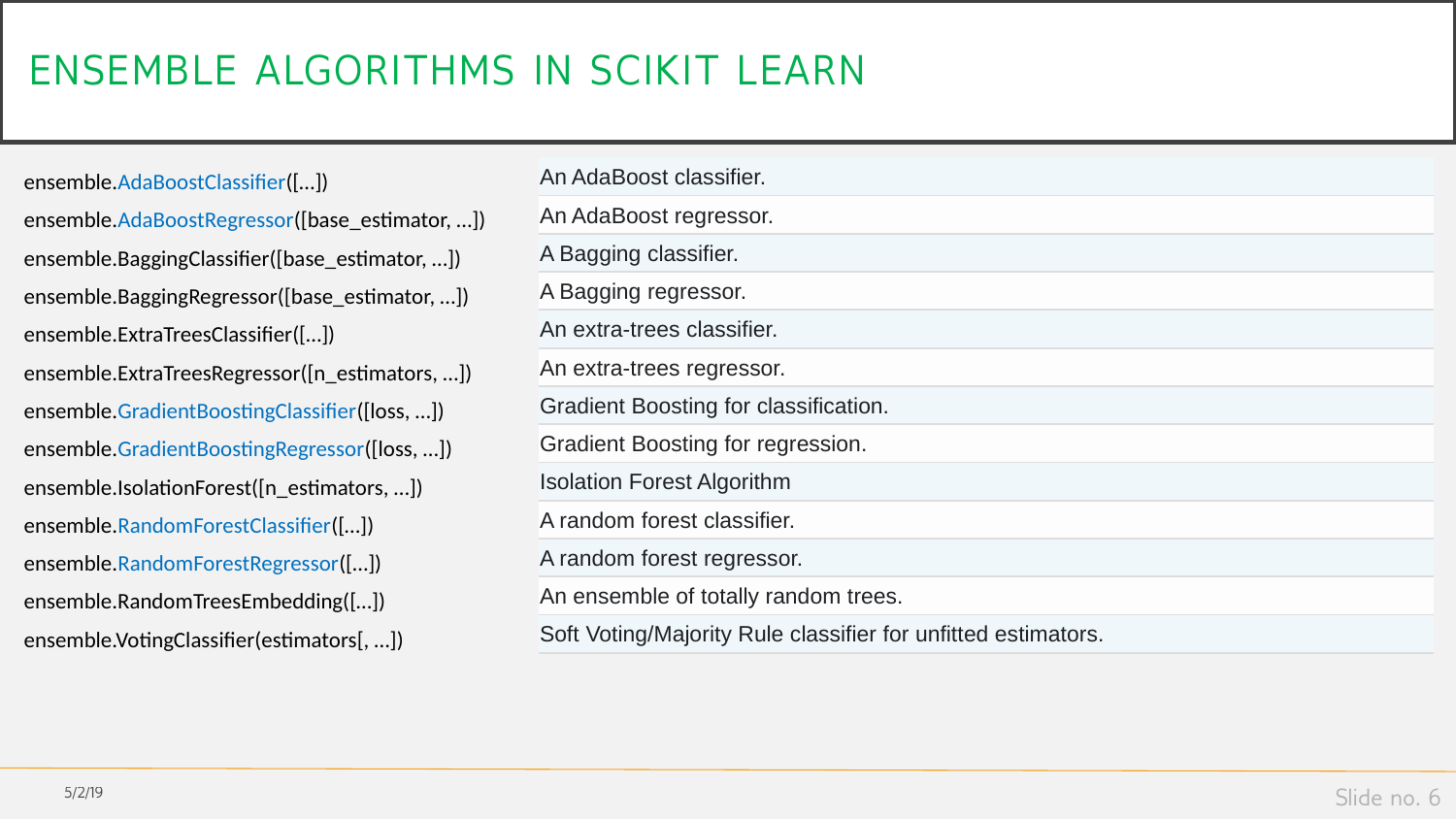

# Ensemble algorithms in scikit learn
| ensemble.AdaBoostClassifier([…]) | An AdaBoost classifier. |
| --- | --- |
| ensemble.AdaBoostRegressor([base\_estimator, …]) | An AdaBoost regressor. |
| ensemble.BaggingClassifier([base\_estimator, …]) | A Bagging classifier. |
| ensemble.BaggingRegressor([base\_estimator, …]) | A Bagging regressor. |
| ensemble.ExtraTreesClassifier([…]) | An extra-trees classifier. |
| ensemble.ExtraTreesRegressor([n\_estimators, …]) | An extra-trees regressor. |
| ensemble.GradientBoostingClassifier([loss, …]) | Gradient Boosting for classification. |
| ensemble.GradientBoostingRegressor([loss, …]) | Gradient Boosting for regression. |
| ensemble.IsolationForest([n\_estimators, …]) | Isolation Forest Algorithm |
| ensemble.RandomForestClassifier([…]) | A random forest classifier. |
| ensemble.RandomForestRegressor([…]) | A random forest regressor. |
| ensemble.RandomTreesEmbedding([…]) | An ensemble of totally random trees. |
| ensemble.VotingClassifier(estimators[, …]) | Soft Voting/Majority Rule classifier for unfitted estimators. |
5/2/19
Slide no. 6